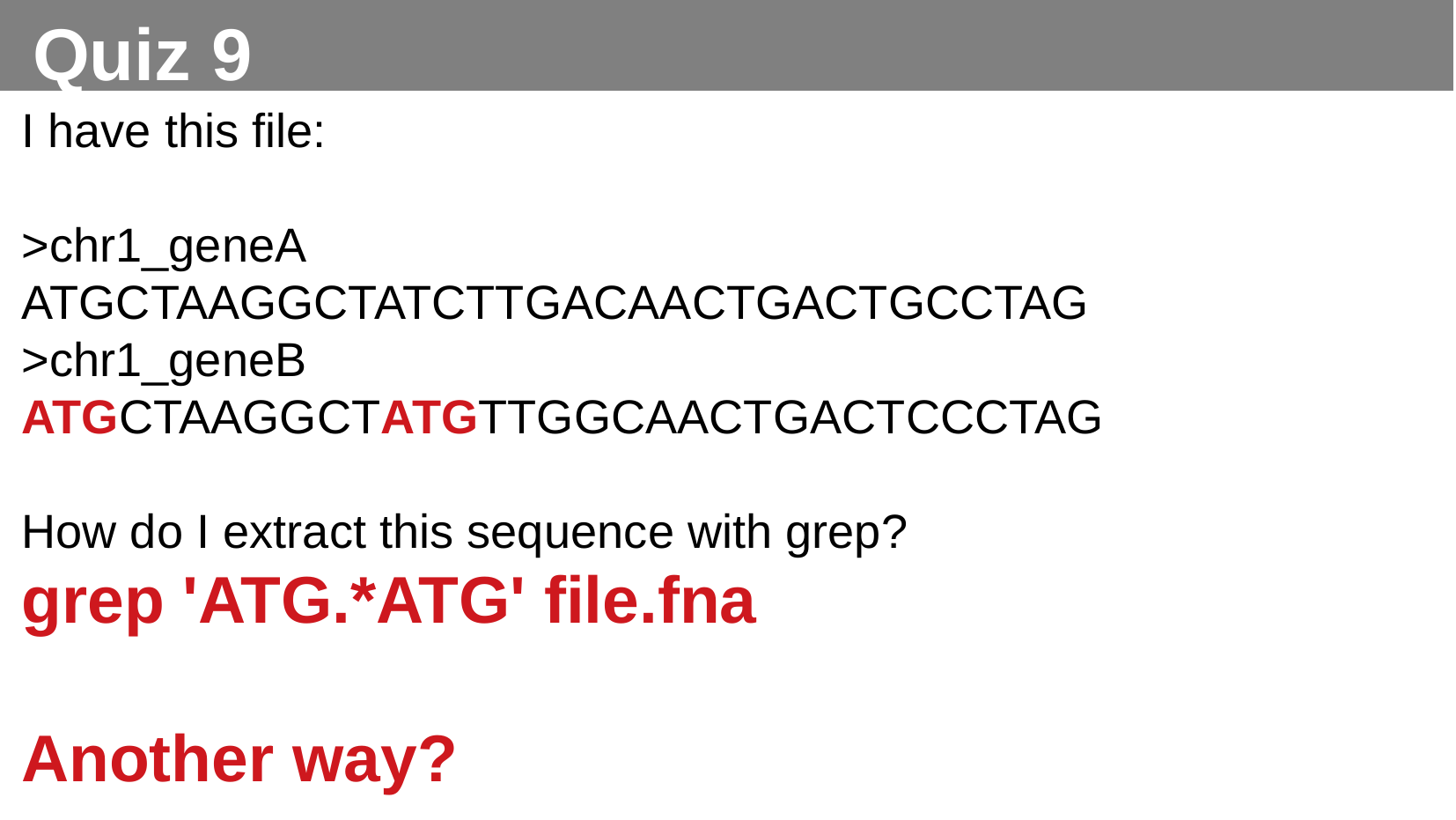

Quiz 9

I have this file:

>chr1_geneA
ATGCTAAGGCTATCTTGACAACTGACTGCCTAG
>chr1_geneB
ATGCTAAGGCTATGTTGGCAACTGACTCCCTAG

How do I extract this sequence with grep?
grep 'ATG.*ATG' file.fna

Another way?